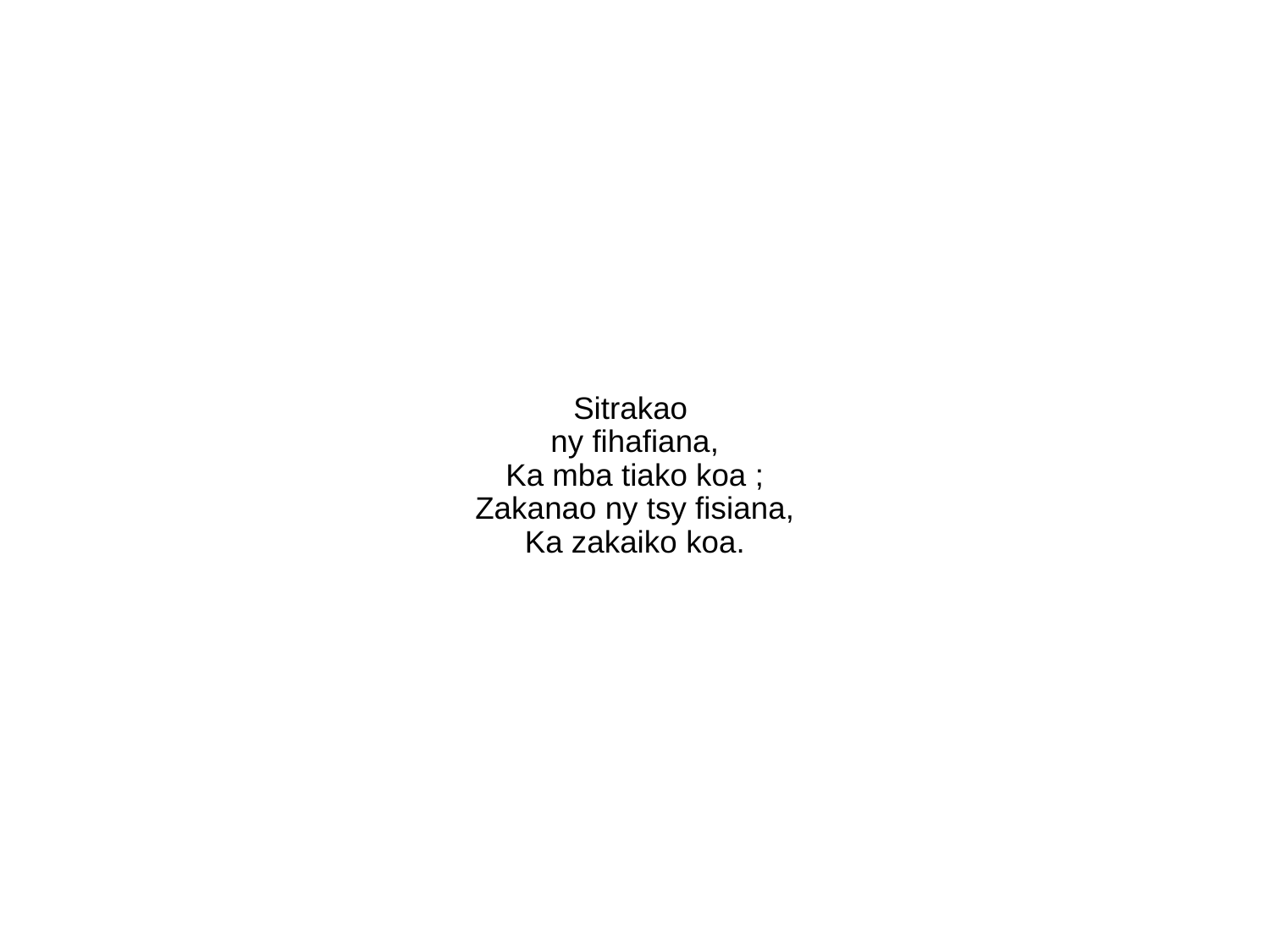

Sitrakao
ny fihafiana,
Ka mba tiako koa ;
Zakanao ny tsy fisiana,
Ka zakaiko koa.